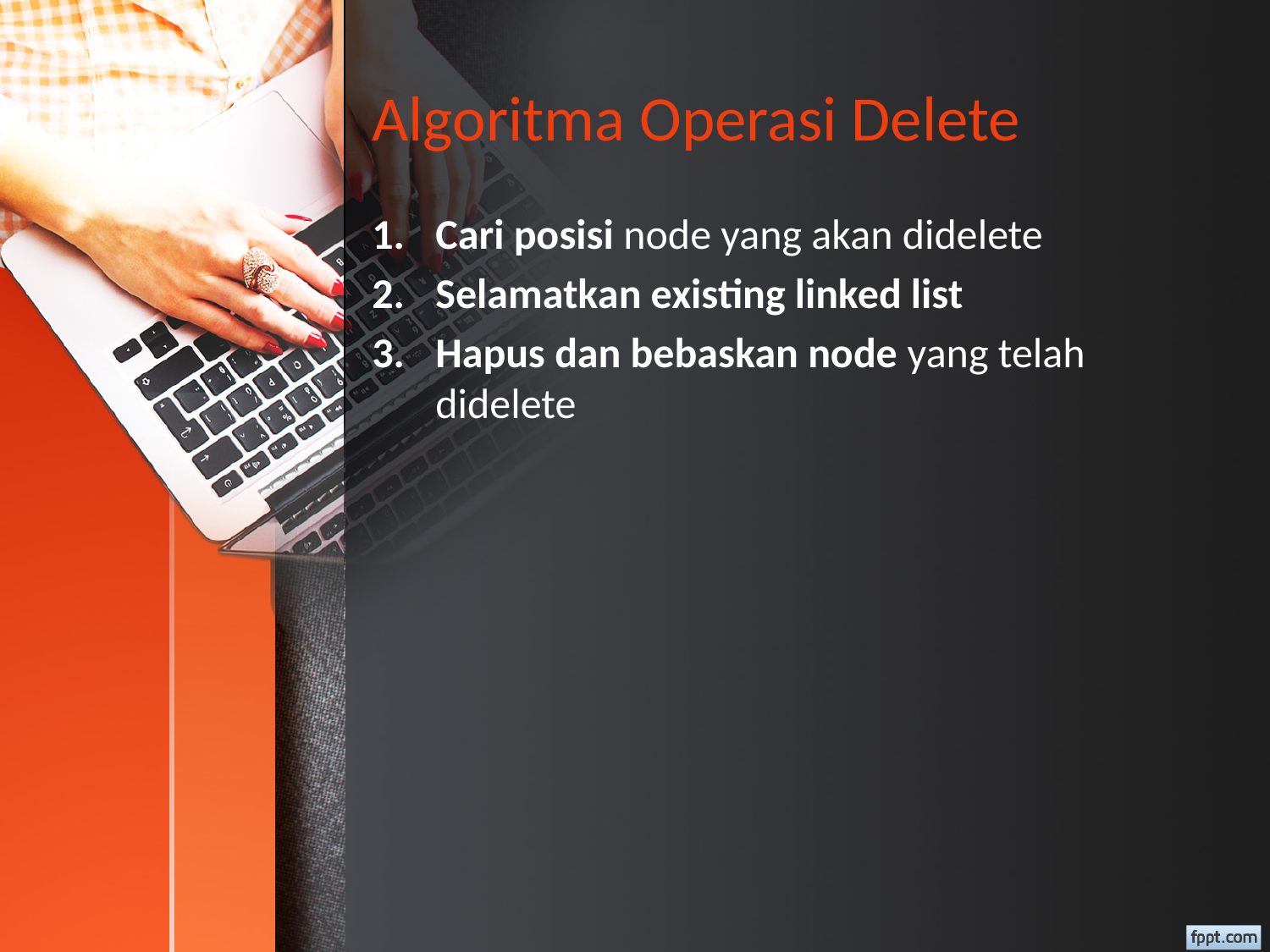

# Algoritma Operasi Delete
Cari posisi node yang akan didelete
Selamatkan existing linked list
Hapus dan bebaskan node yang telah didelete